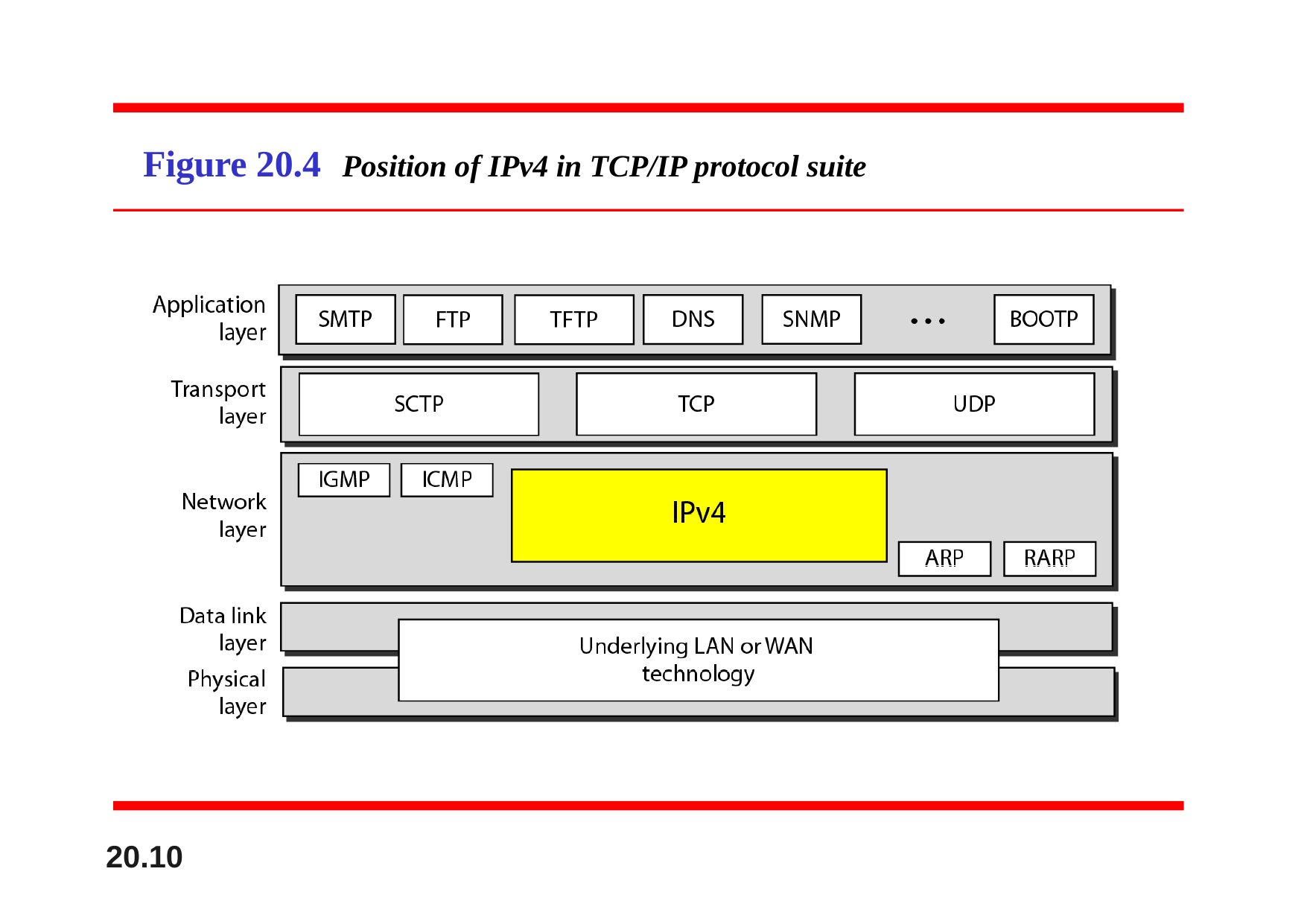

# Figure 20.4	Position of IPv4 in TCP/IP protocol suite

20.10